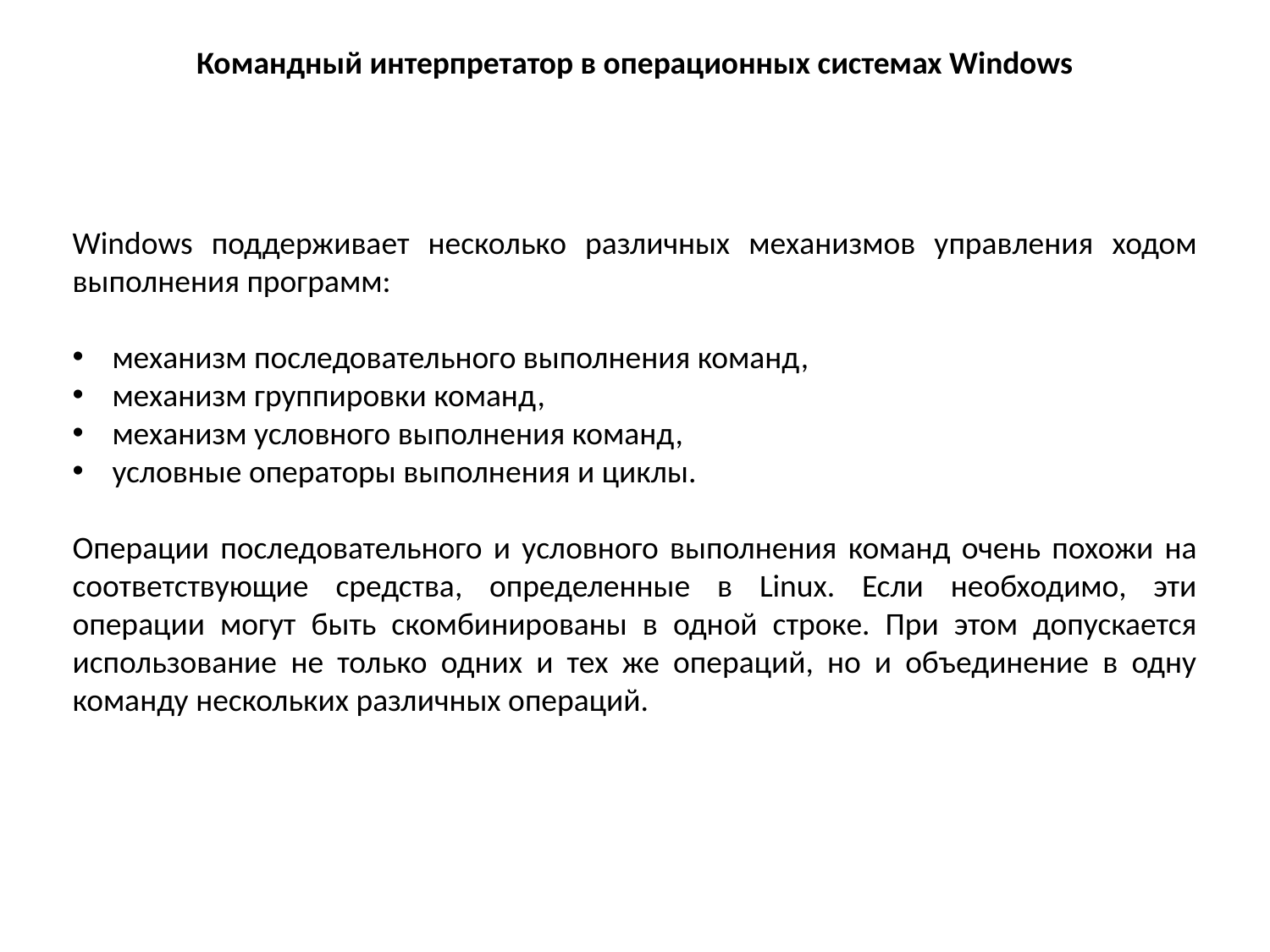

Командный интерпретатор в операционных системах Windows
Windows поддерживает несколько различных механизмов управления ходом выполнения программ:

механизм последовательного выполнения команд,
механизм группировки команд,
механизм условного выполнения команд,
условные операторы выполнения и циклы.

Операции последовательного и условного выполнения команд очень похожи на соответствующие средства, определенные в Linux. Если необходимо, эти операции могут быть скомбинированы в одной строке. При этом допускается использование не только одних и тех же операций, но и объединение в одну команду нескольких различных операций.